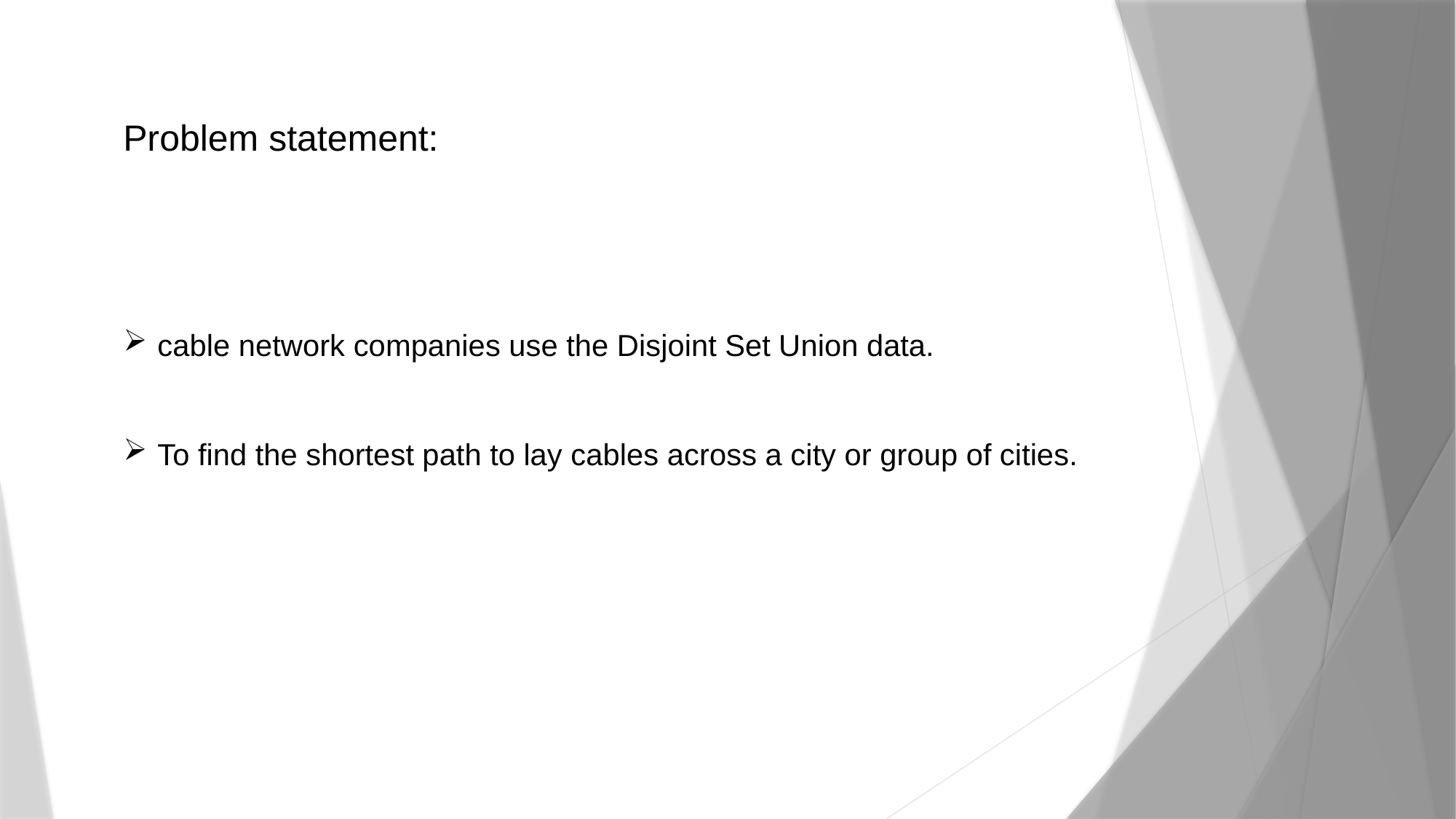

Problem statement:
cable network companies use the Disjoint Set Union data.

To find the shortest path to lay cables across a city or group of cities.